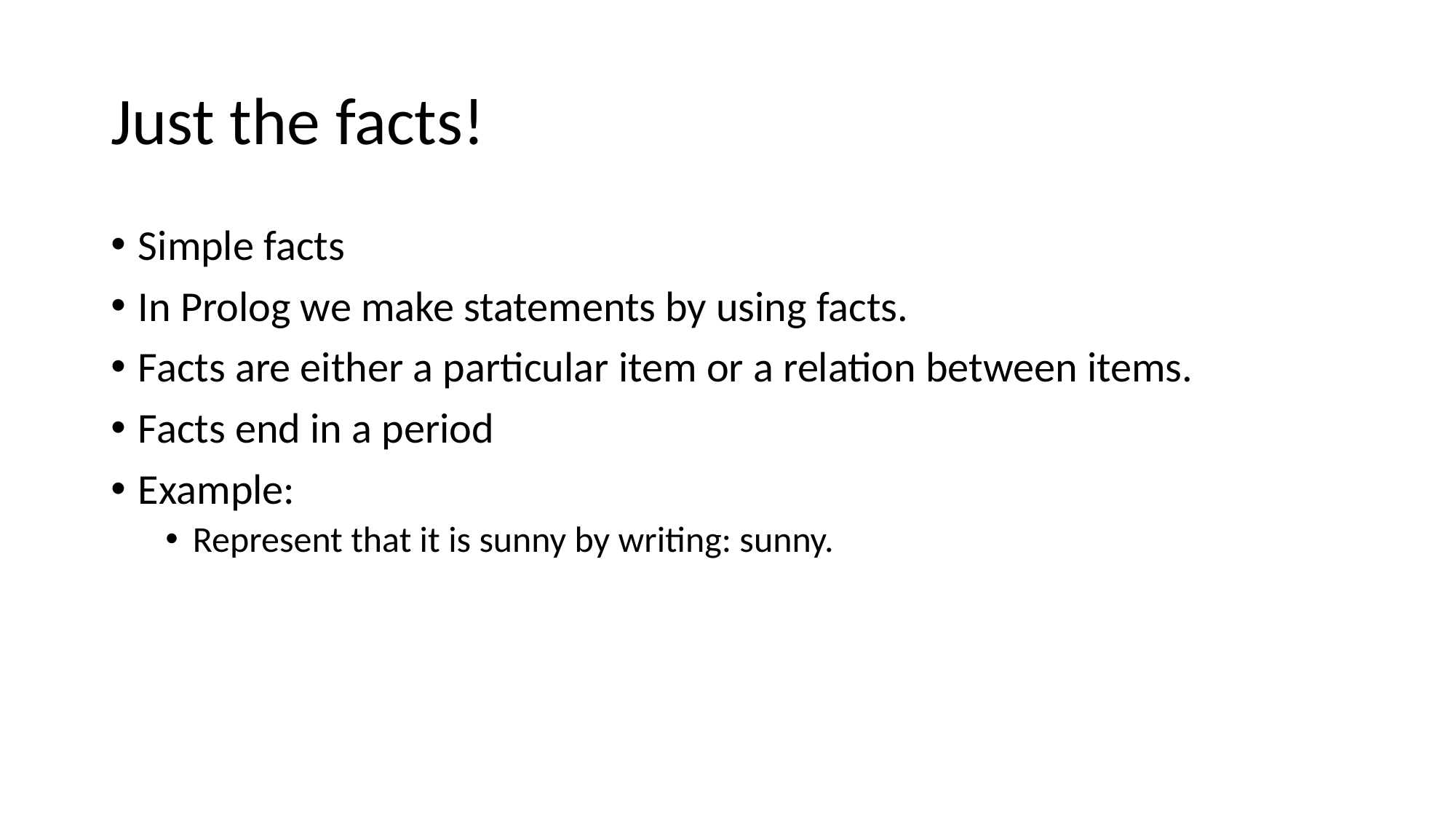

# Just the facts!
Simple facts
In Prolog we make statements by using facts.
Facts are either a particular item or a relation between items.
Facts end in a period
Example:
Represent that it is sunny by writing: sunny.